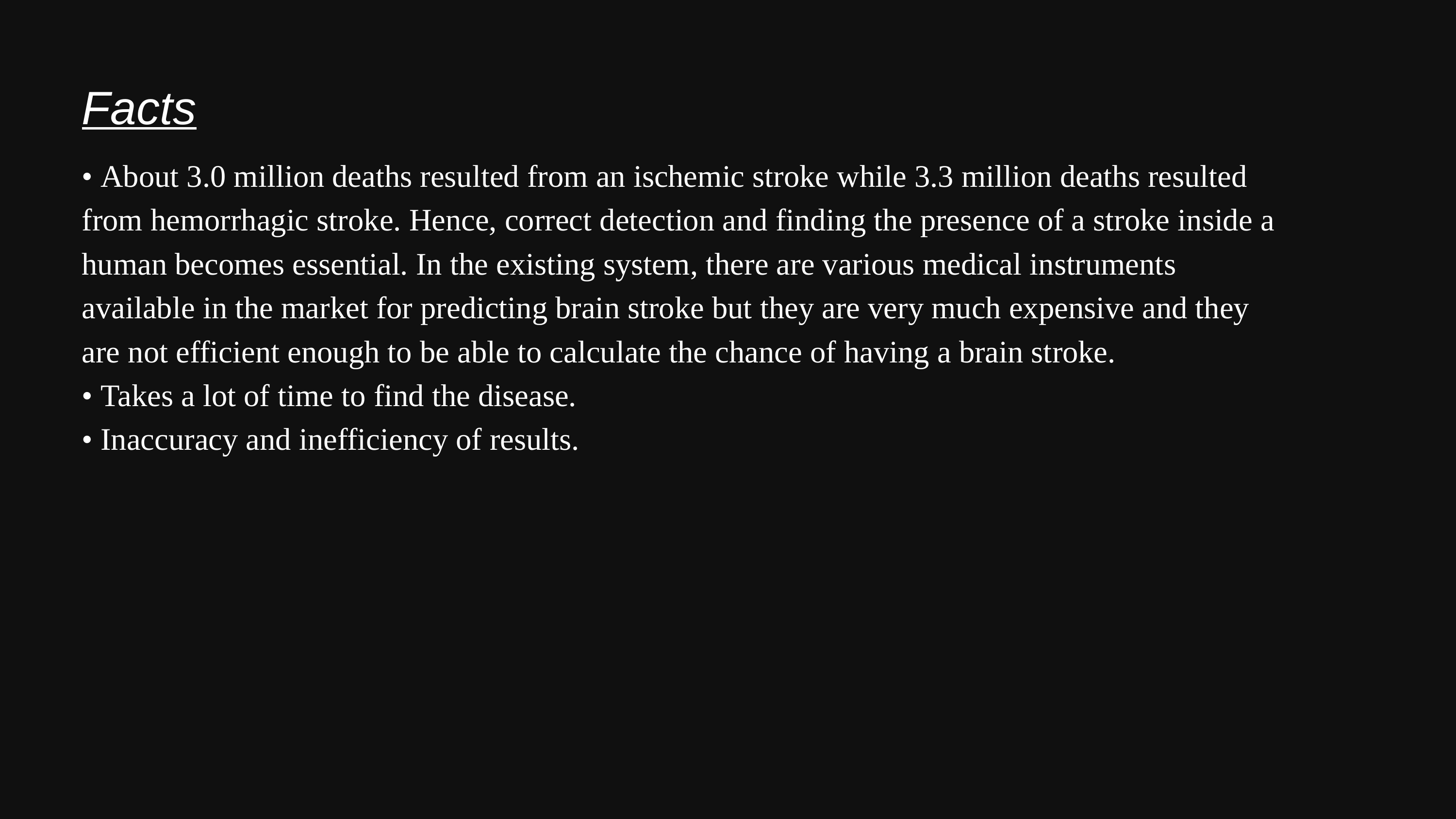

Facts
• About 3.0 million deaths resulted from an ischemic stroke while 3.3 million deaths resulted from hemorrhagic stroke. Hence, correct detection and finding the presence of a stroke inside a human becomes essential. In the existing system, there are various medical instruments available in the market for predicting brain stroke but they are very much expensive and they are not efficient enough to be able to calculate the chance of having a brain stroke.
• Takes a lot of time to find the disease.
• Inaccuracy and inefficiency of results.